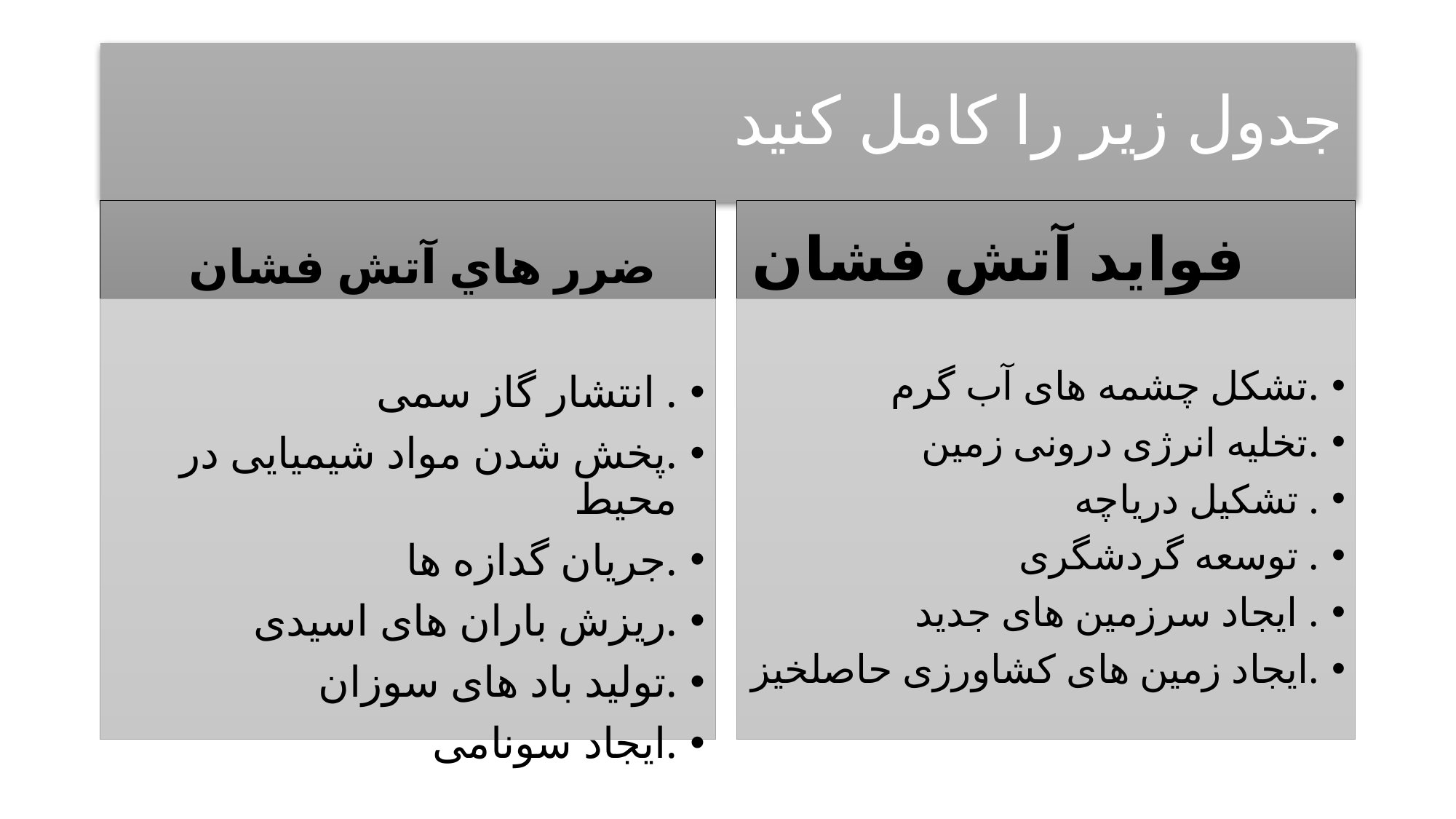

# جدول زير را كامل كنيد
    ضرر هاي آتش فشان
       فوايد آتش فشان

. انتشار گاز سمی
.پخش شدن مواد شیمیایی در محیط
.جریان گدازه ها
.ريزش باران های اسيدی
.تولید باد های سوزان
.ايجاد سونامی

.تشکل چشمه های آب گرم
.تخلیه انرژی درونی زمین
. تشكيل درياچه
. توسعه گردشگری
. ایجاد سرزمین های جدید
.ايجاد زمين های كشاورزی حاصلخيز